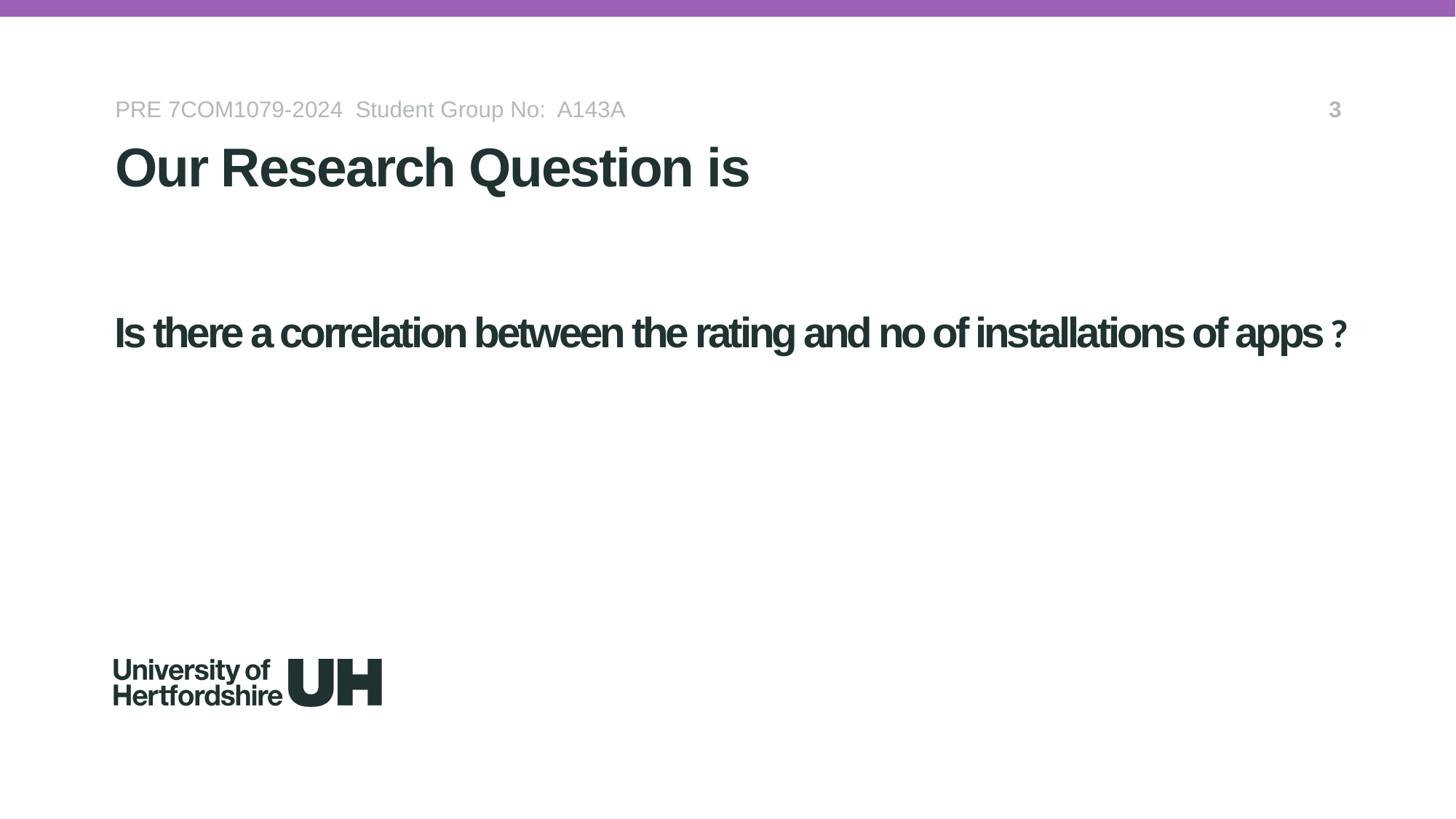

PRE 7COM1079-2024  Student Group No:  A143A
3
Our Research Question is
# Is there a correlation between the rating and no of installations of apps ?